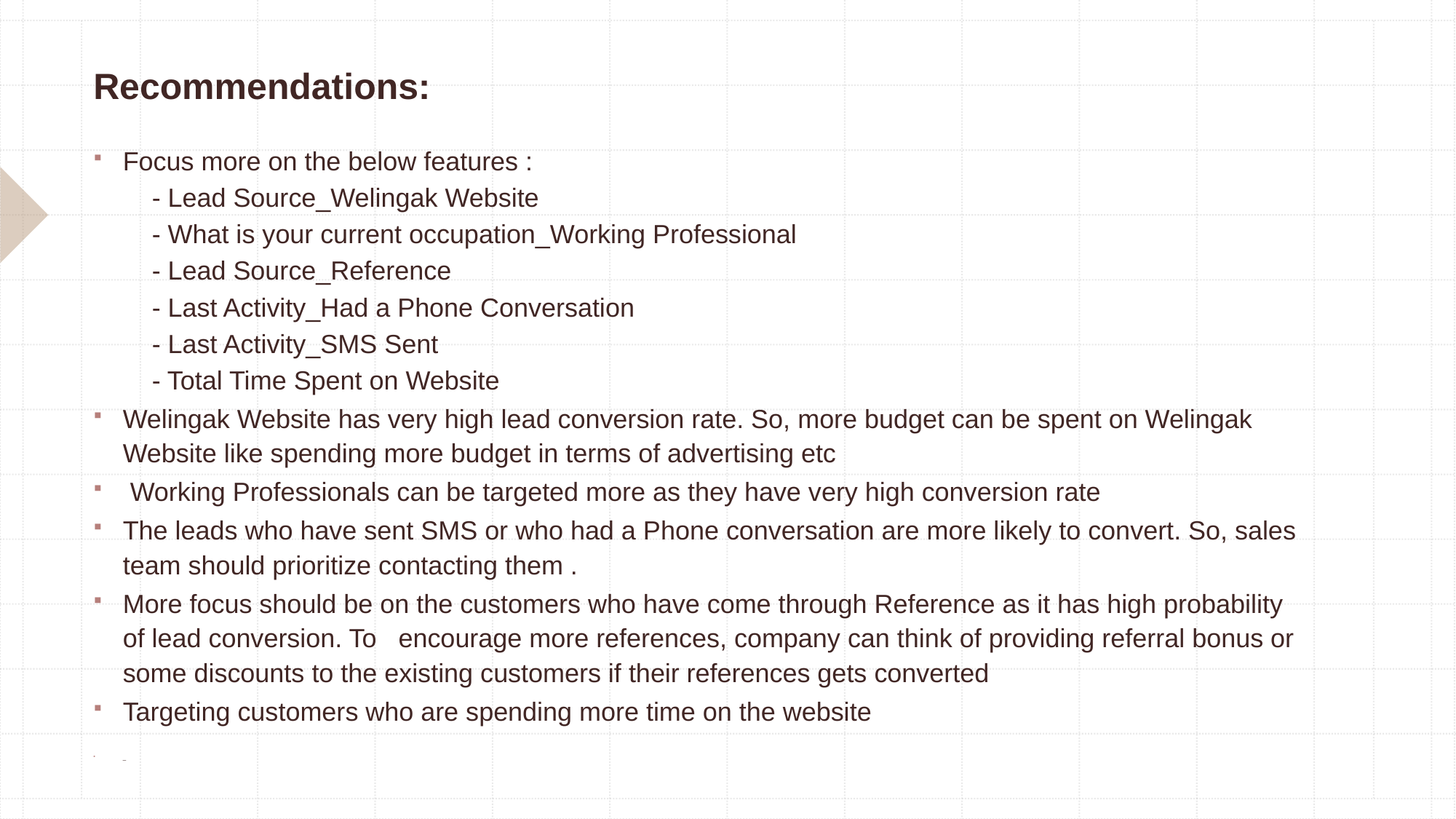

# Recommendations:
Focus more on the below features :
    - Lead Source_Welingak Website
    - What is your current occupation_Working Professional
    - Lead Source_Reference
    - Last Activity_Had a Phone Conversation
    - Last Activity_SMS Sent
    - Total Time Spent on Website
Welingak Website has very high lead conversion rate. So, more budget can be spent on Welingak Website like spending more budget in terms of advertising etc
 Working Professionals can be targeted more as they have very high conversion rate
The leads who have sent SMS or who had a Phone conversation are more likely to convert. So, sales team should prioritize contacting them .
More focus should be on the customers who have come through Reference as it has high probability of lead conversion. To   encourage more references, company can think of providing referral bonus or some discounts to the existing customers if their references gets converted
Targeting customers who are spending more time on the website

_